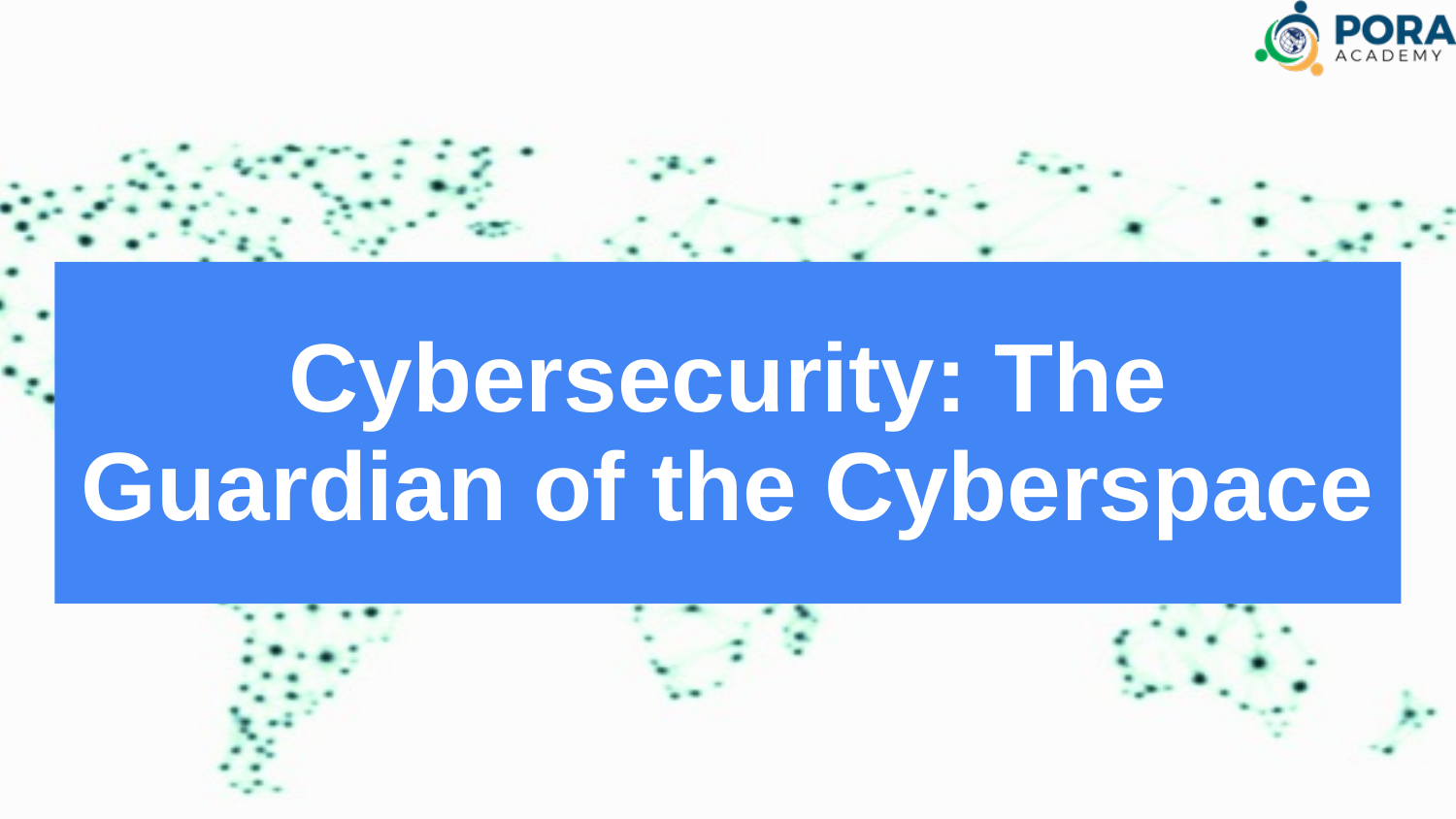

# Cybersecurity: The Guardian of the Cyberspace